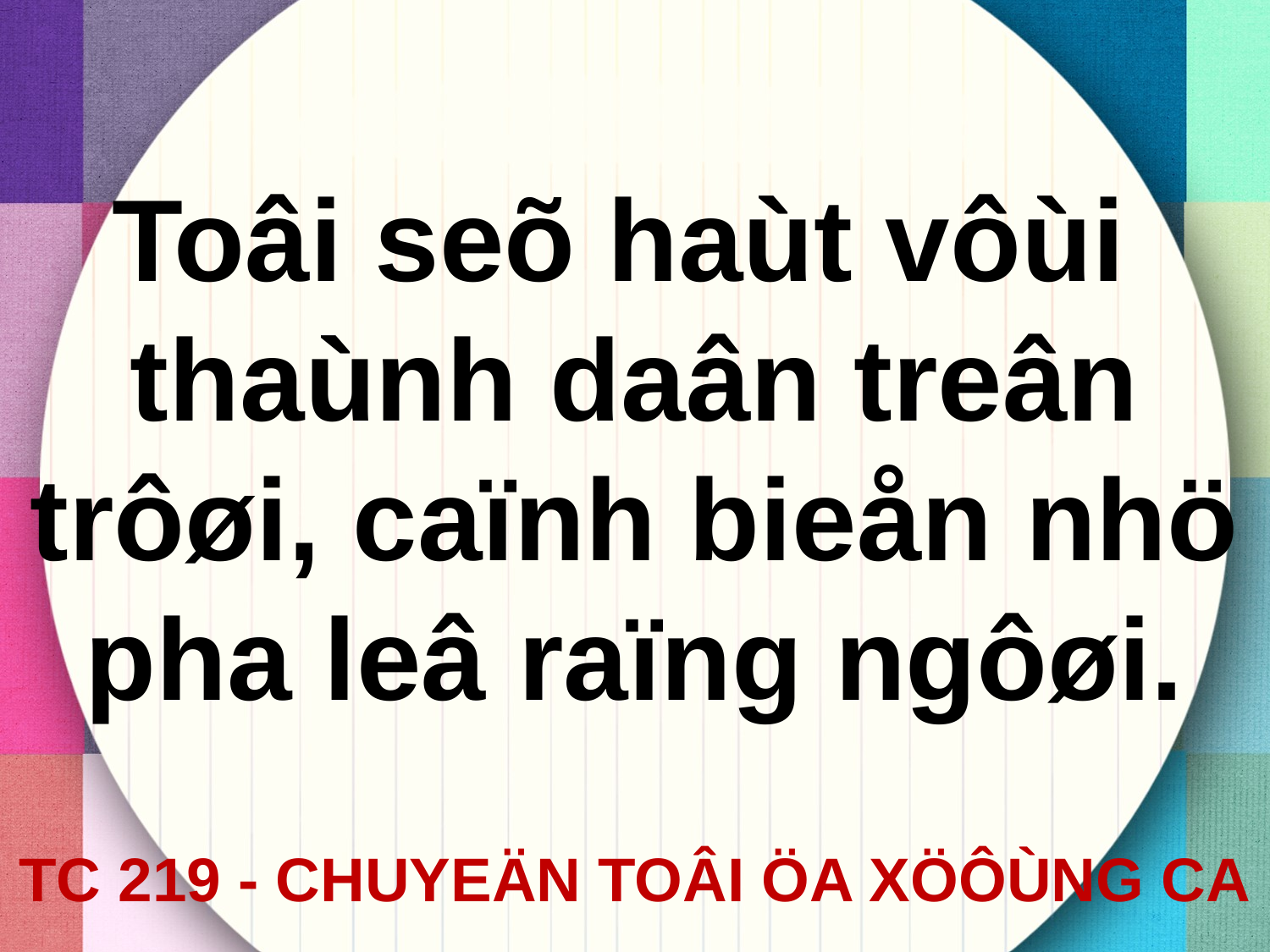

Toâi seõ haùt vôùi
thaùnh daân treân trôøi, caïnh bieån nhö
pha leâ raïng ngôøi.
TC 219 - CHUYEÄN TOÂI ÖA XÖÔÙNG CA